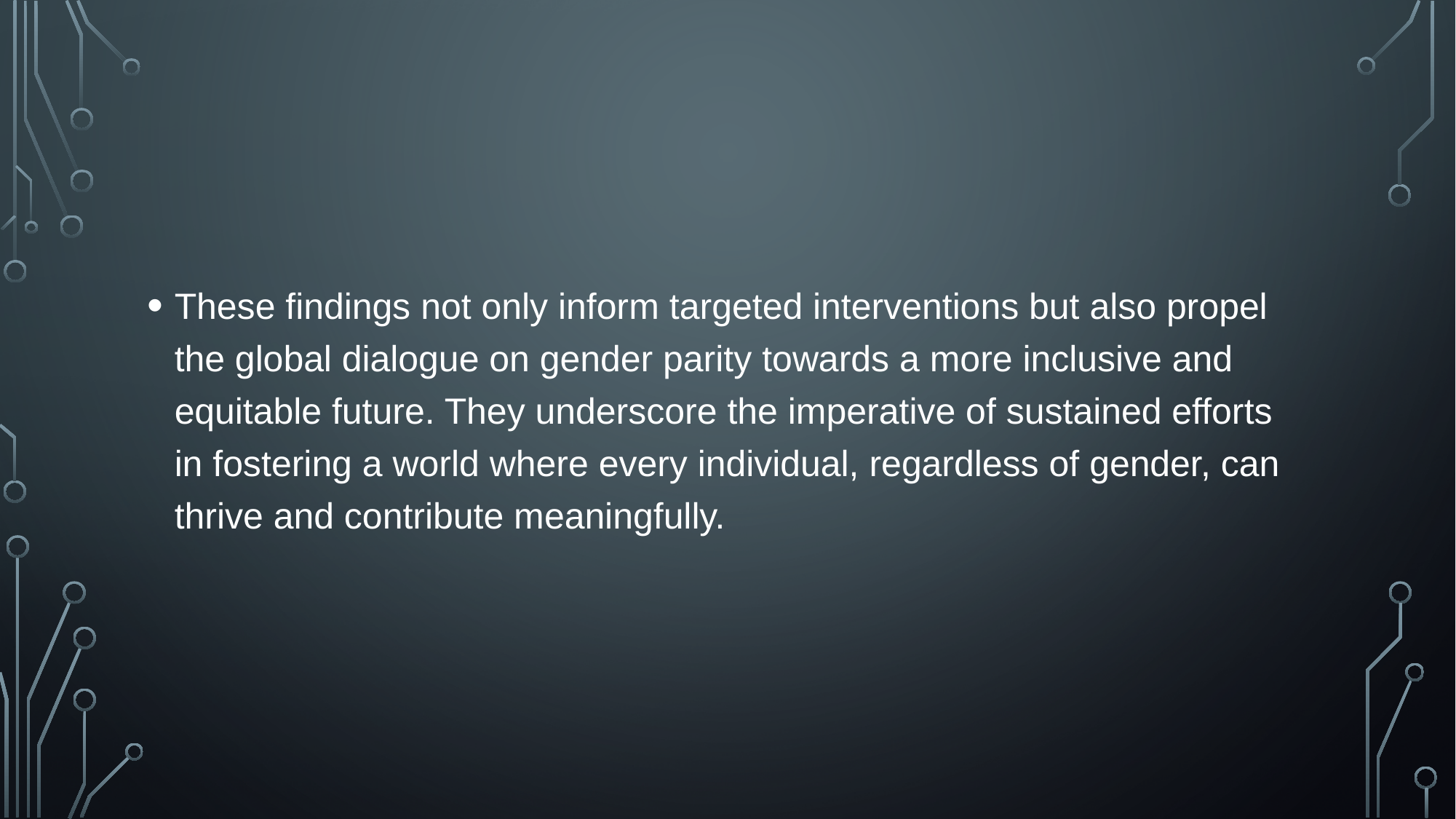

#
These findings not only inform targeted interventions but also propel the global dialogue on gender parity towards a more inclusive and equitable future. They underscore the imperative of sustained efforts in fostering a world where every individual, regardless of gender, can thrive and contribute meaningfully.